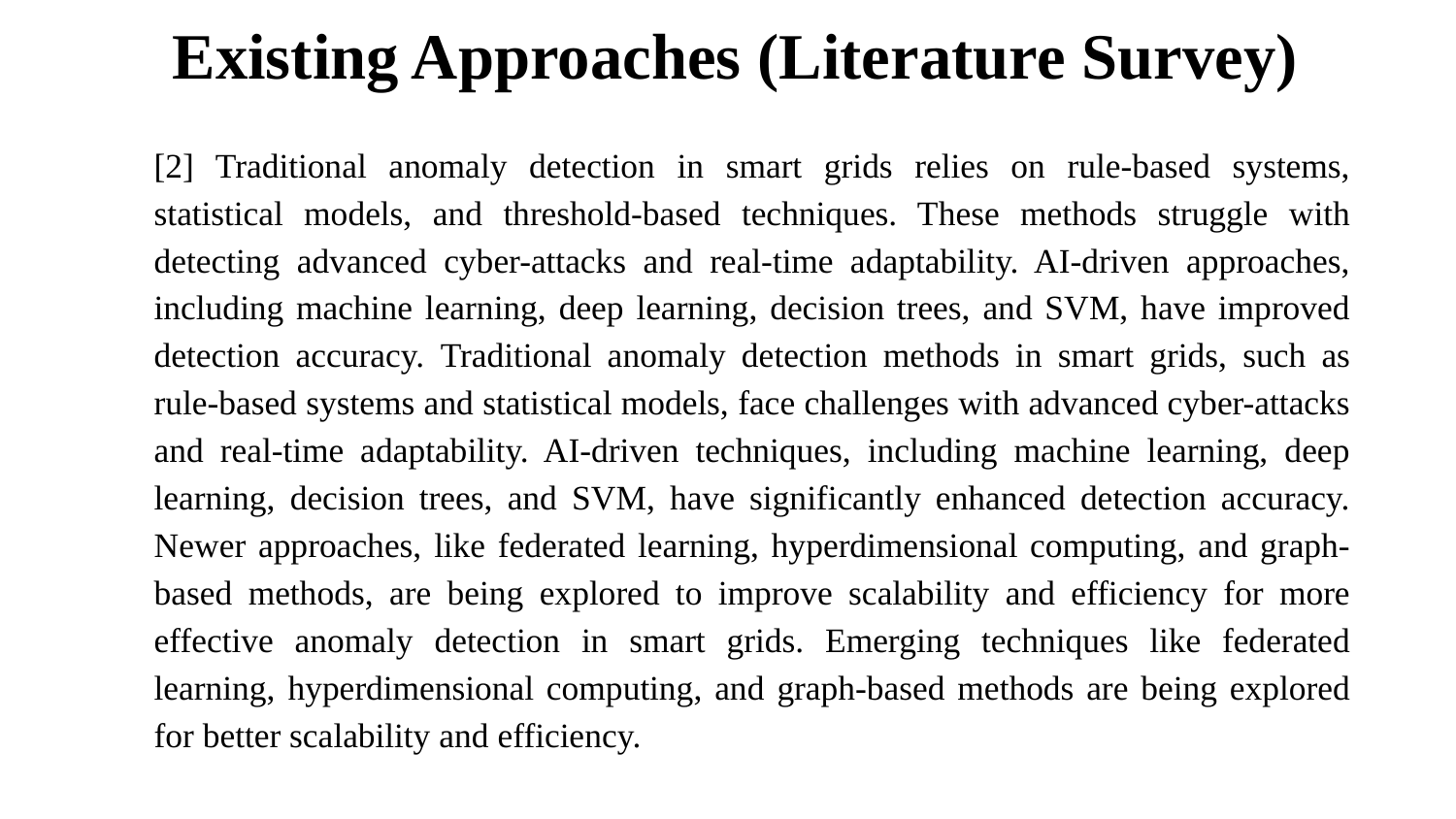

# Existing Approaches (Literature Survey)
[2] Traditional anomaly detection in smart grids relies on rule-based systems, statistical models, and threshold-based techniques. These methods struggle with detecting advanced cyber-attacks and real-time adaptability. AI-driven approaches, including machine learning, deep learning, decision trees, and SVM, have improved detection accuracy. Traditional anomaly detection methods in smart grids, such as rule-based systems and statistical models, face challenges with advanced cyber-attacks and real-time adaptability. AI-driven techniques, including machine learning, deep learning, decision trees, and SVM, have significantly enhanced detection accuracy. Newer approaches, like federated learning, hyperdimensional computing, and graph-based methods, are being explored to improve scalability and efficiency for more effective anomaly detection in smart grids. Emerging techniques like federated learning, hyperdimensional computing, and graph-based methods are being explored for better scalability and efficiency​.